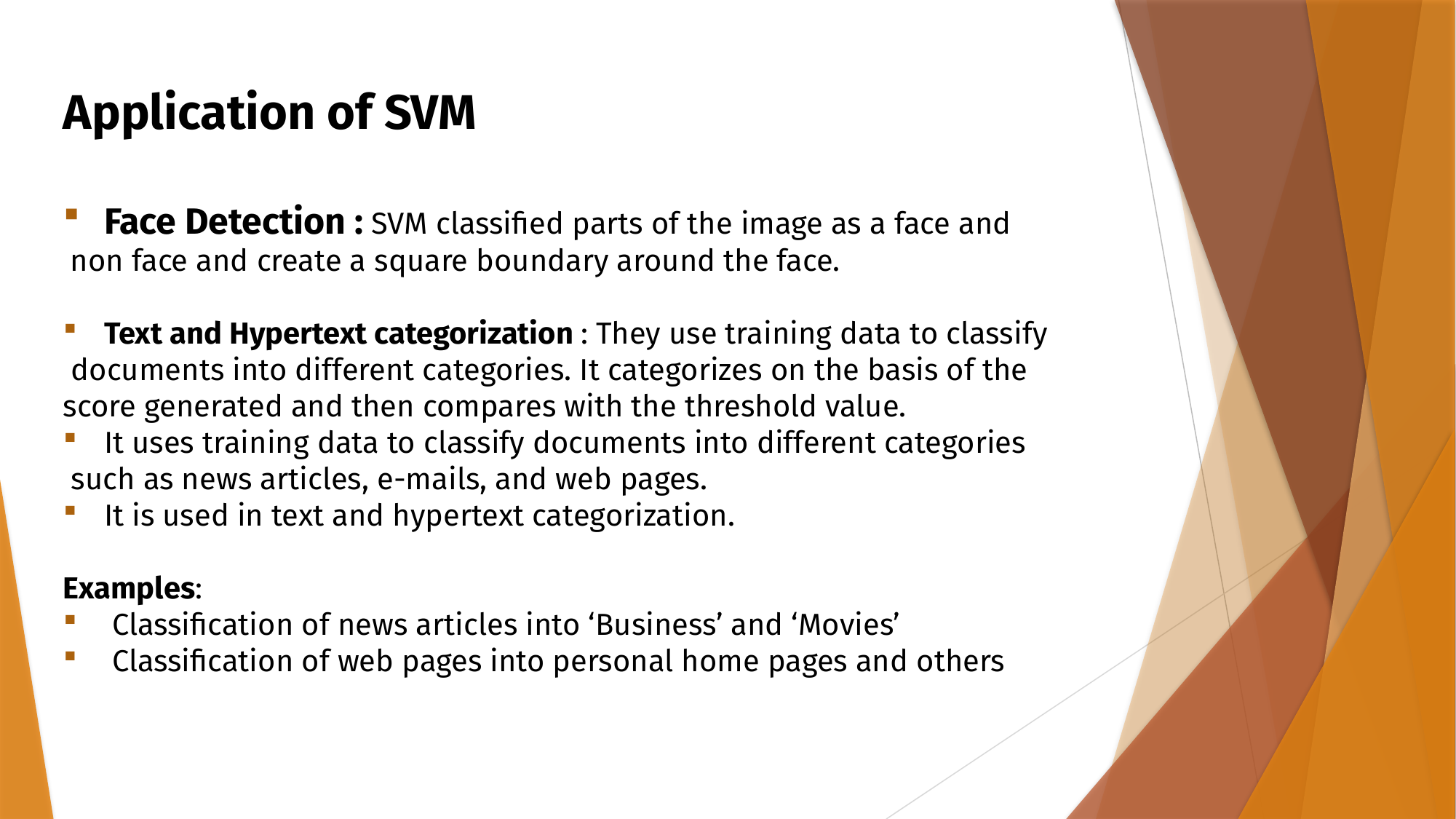

Application of SVM

Face Detection : SVM classified parts of the image as a face and
 non face and create a square boundary around the face.

Text and Hypertext categorization : They use training data to classify
 documents into different categories. It categorizes on the basis of the score generated and then compares with the threshold value.
It uses training data to classify documents into different categories
 such as news articles, e-mails, and web pages.
It is used in text and hypertext categorization.

Examples:
 Classification of news articles into ‘Business’ and ‘Movies’
 Classification of web pages into personal home pages and others